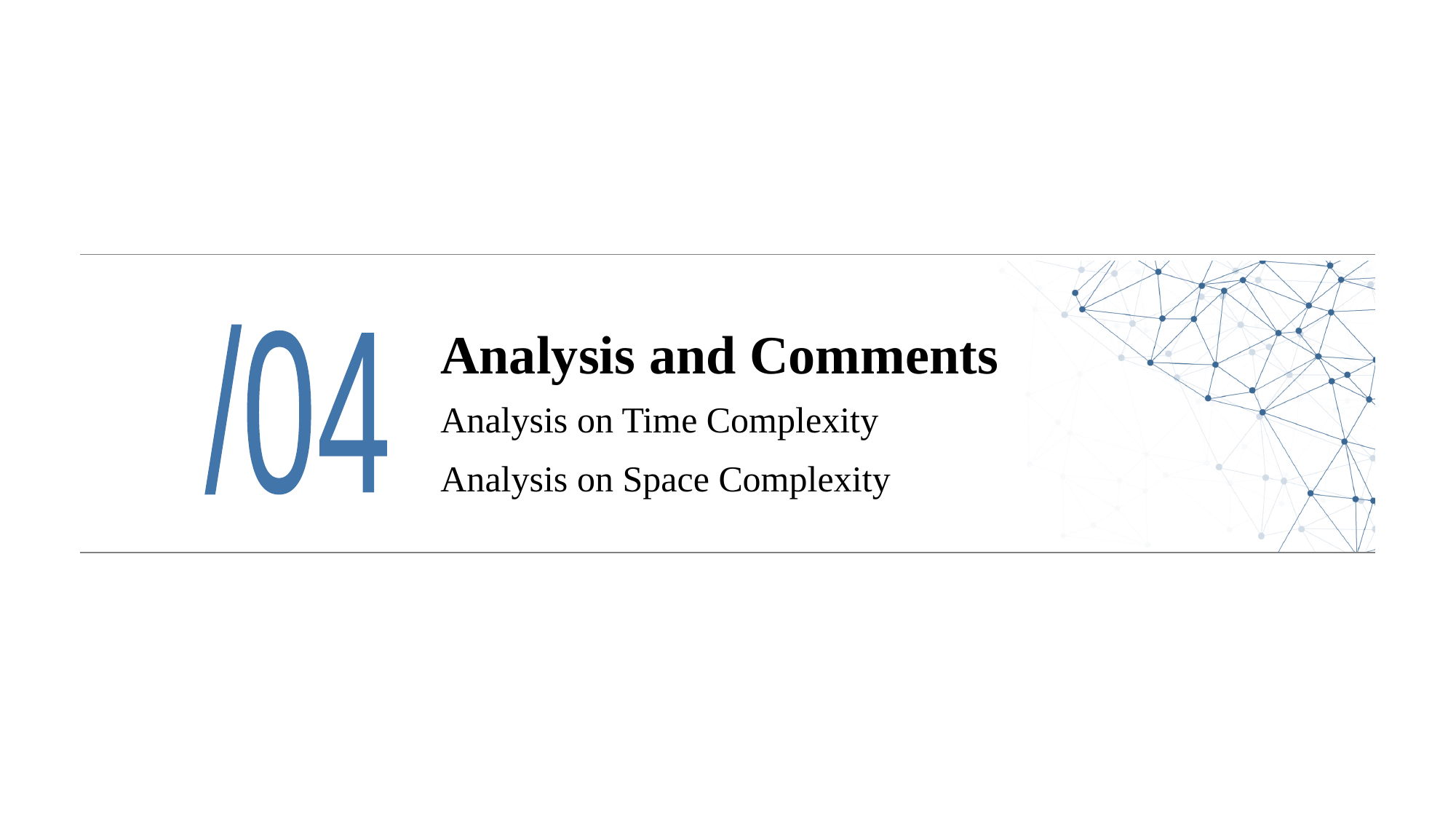

# Analysis and Comments
/04
Analysis on Time Complexity
Analysis on Space Complexity